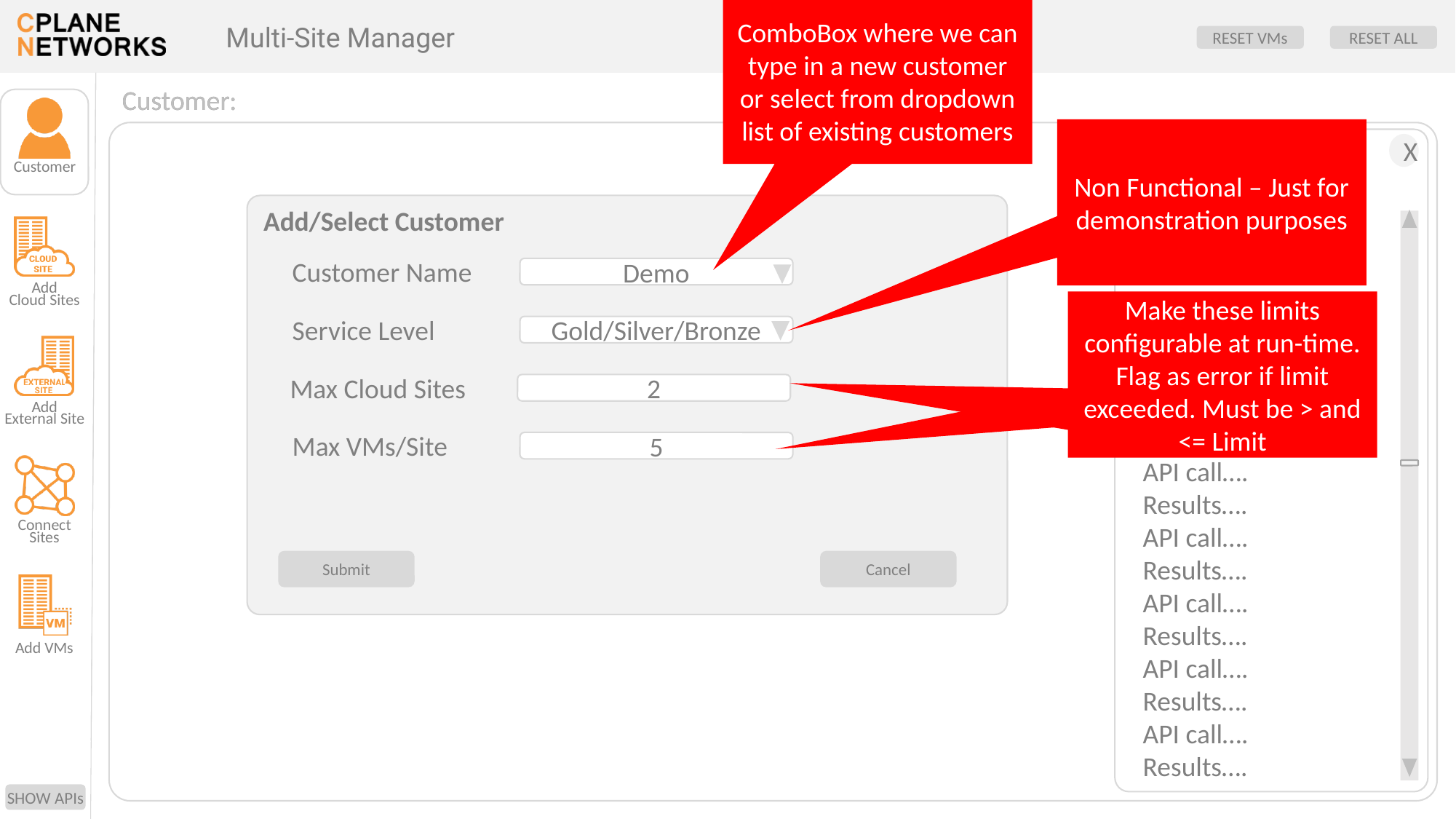

ComboBox where we can type in a new customer or select from dropdown list of existing customers
Customer:

Non Functional – Just for demonstration purposes

Add/Select Customer
Customer Name
Demo

Make these limits configurable at run-time. Flag as error if limit exceeded. Must be > and <= Limit

Service Level
Gold/Silver/Bronze

Max Cloud Sites
2
Max VMs/Site
5
Submit
Cancel